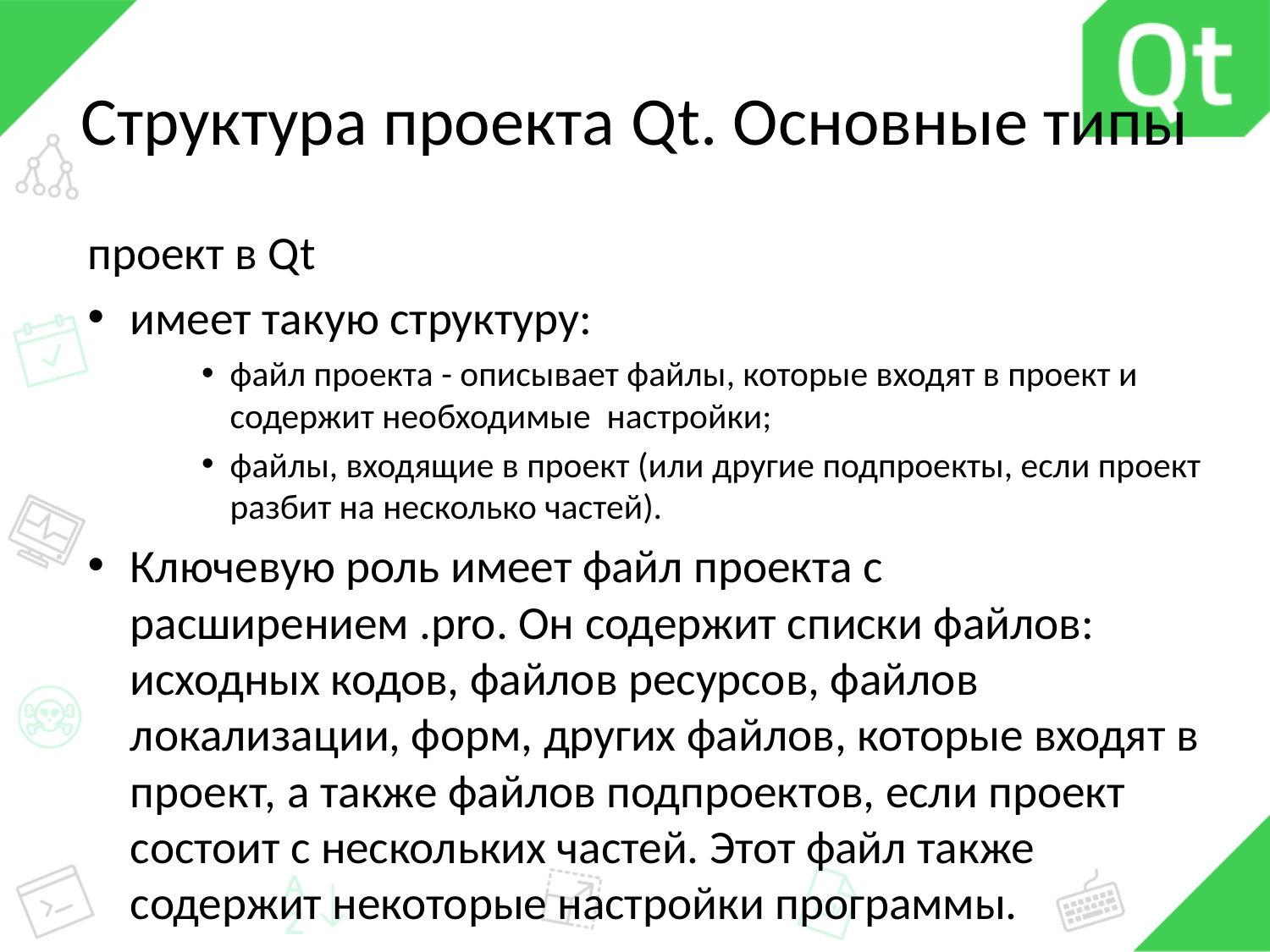

# Структура проекта Qt. Основные типы
проект в Qt
имеет такую структуру:
файл проекта - описывает файлы, которые входят в проект и содержит необходимые  настройки;
файлы, входящие в проект (или другие подпроекты, если проект разбит на несколько частей).
Ключевую роль имеет файл проекта с расширением .pro. Он содержит списки файлов: исходных кодов, файлов ресурсов, файлов локализации, форм, других файлов, которые входят в проект, а также файлов подпроектов, если проект состоит с нескольких частей. Этот файл также содержит некоторые настройки программы.